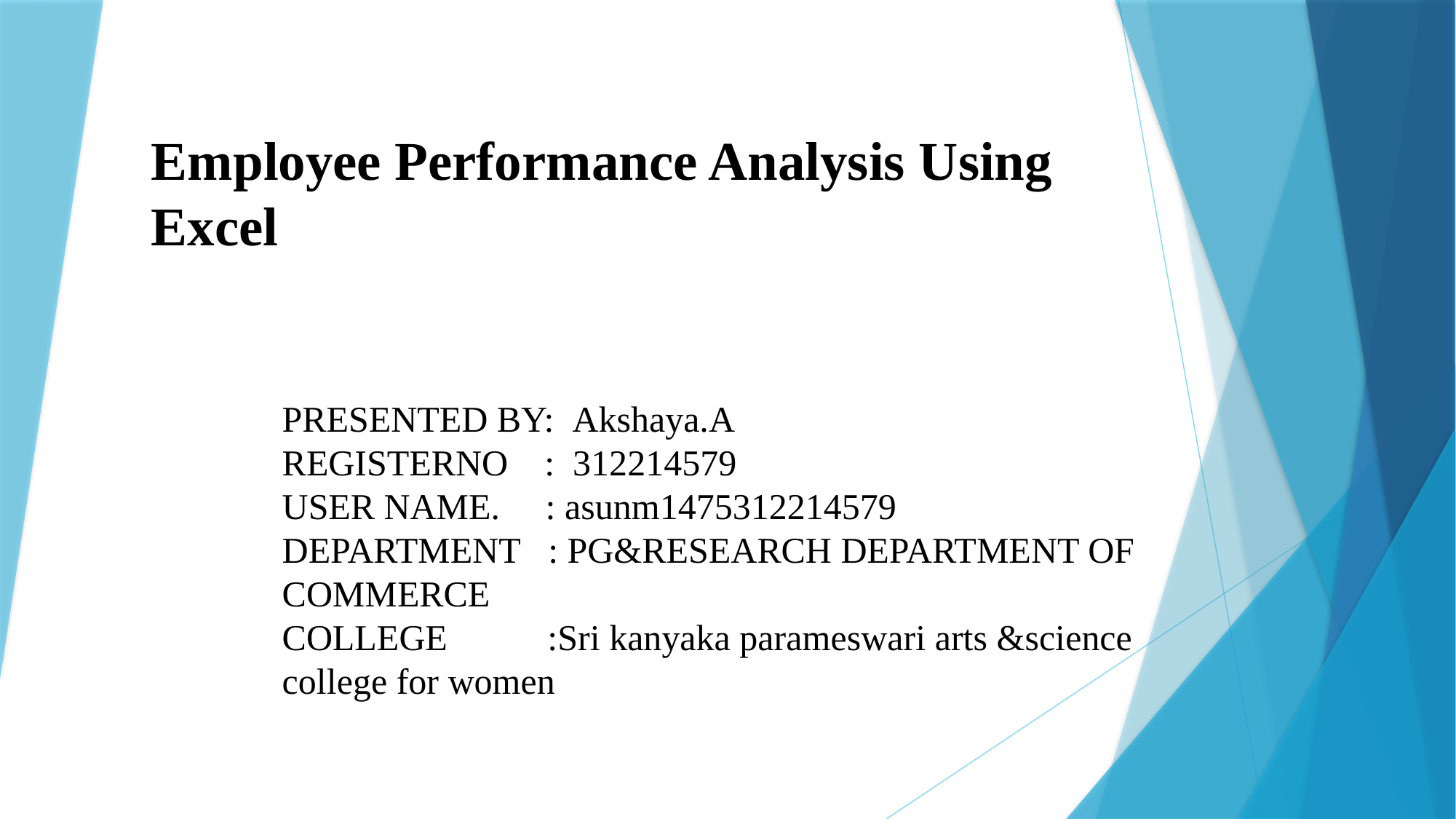

# Employee Performance Analysis Using Excel
PRESENTED BY:  Akshaya.A
REGISTERNO    :  312214579
USER NAME.     : asunm1475312214579
DEPARTMENT   : PG&RESEARCH DEPARTMENT OF COMMERCE
COLLEGE           :Sri kanyaka parameswari arts &science college for women